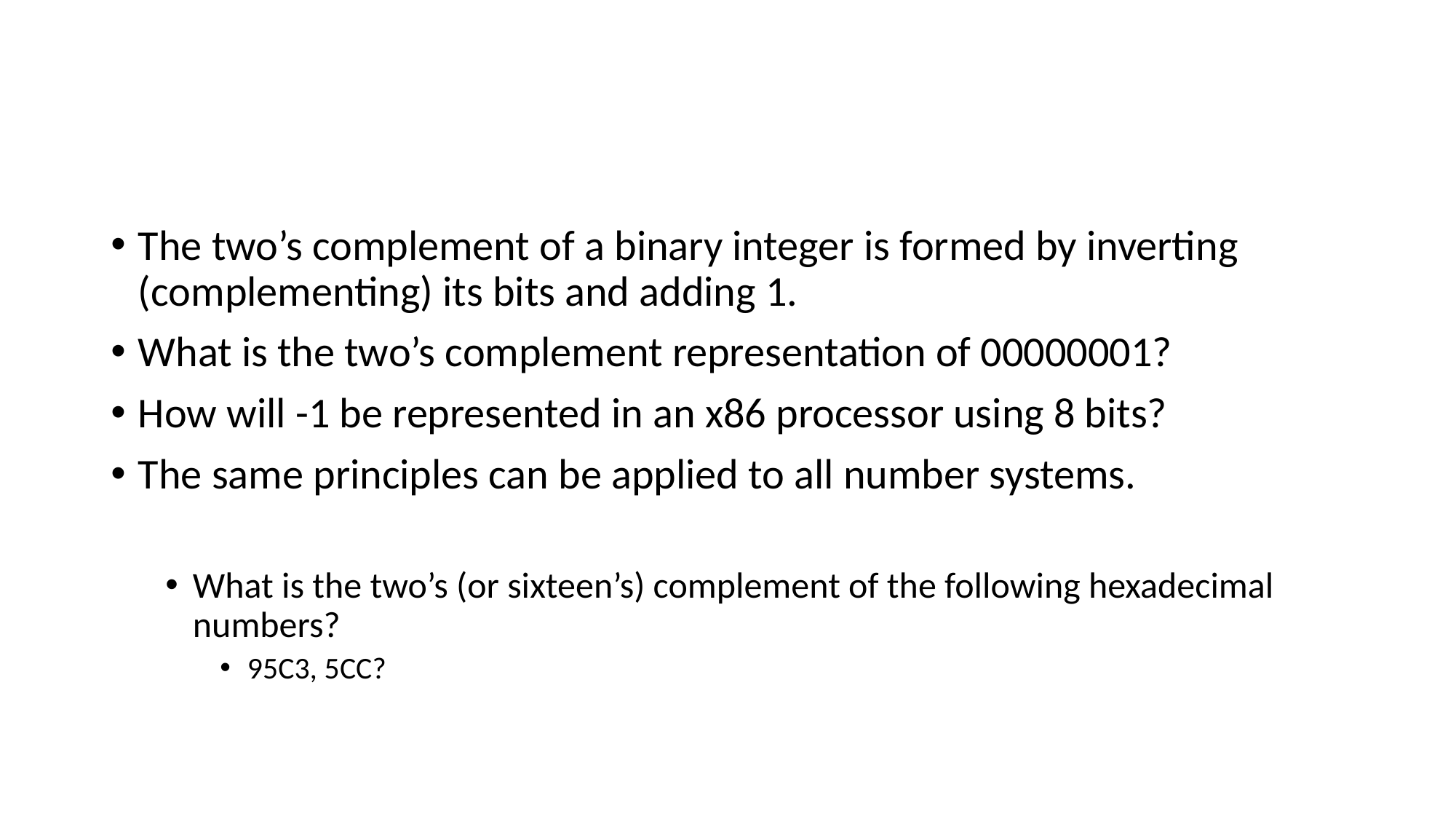

#
The two’s complement of a binary integer is formed by inverting (complementing) its bits and adding 1.
What is the two’s complement representation of 00000001?
How will -1 be represented in an x86 processor using 8 bits?
The same principles can be applied to all number systems.

What is the two’s (or sixteen’s) complement of the following hexadecimal numbers?
95C3, 5CC?